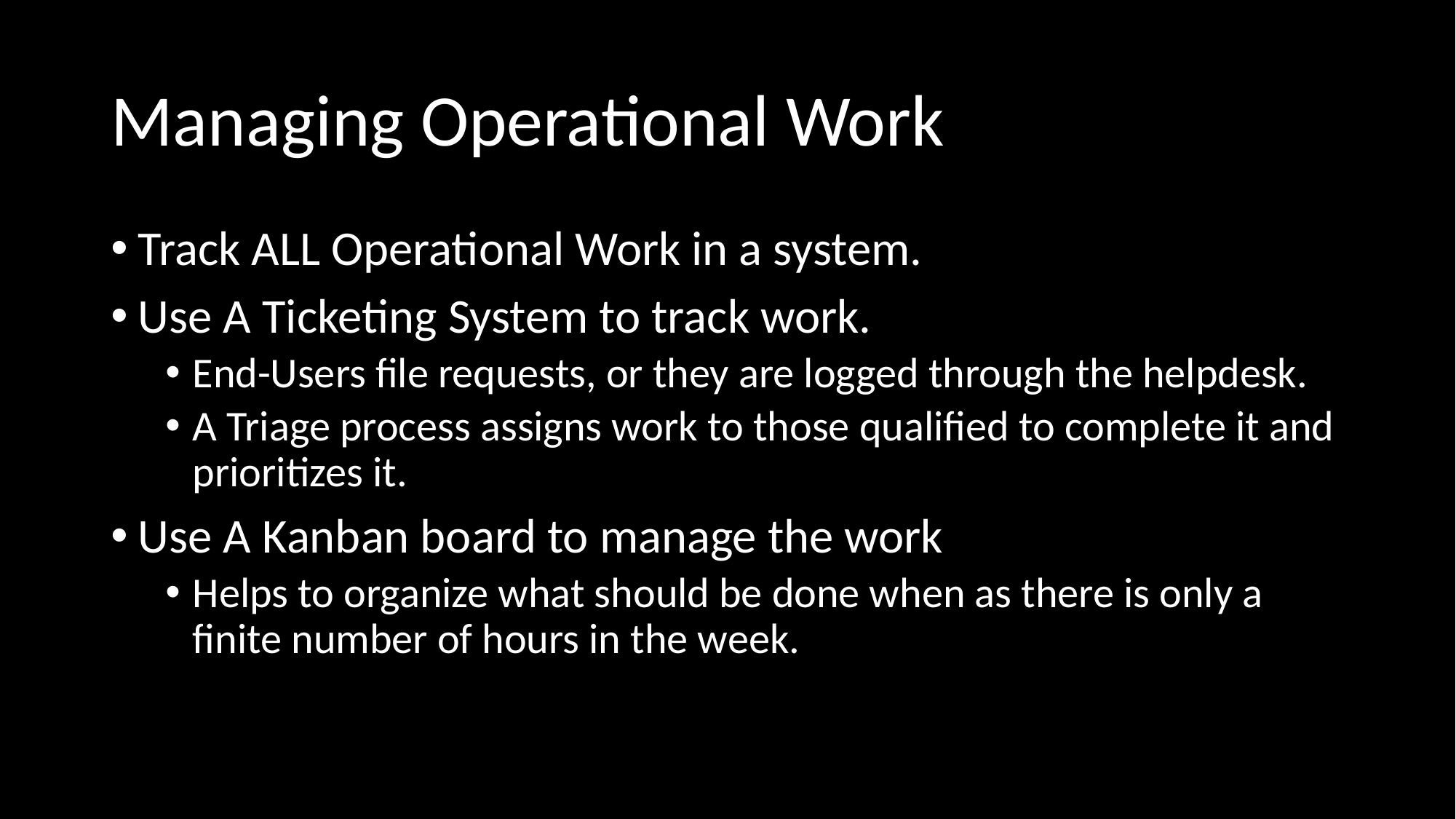

# Managing Operational Work
Track ALL Operational Work in a system.
Use A Ticketing System to track work.
End-Users file requests, or they are logged through the helpdesk.
A Triage process assigns work to those qualified to complete it and prioritizes it.
Use A Kanban board to manage the work
Helps to organize what should be done when as there is only a finite number of hours in the week.